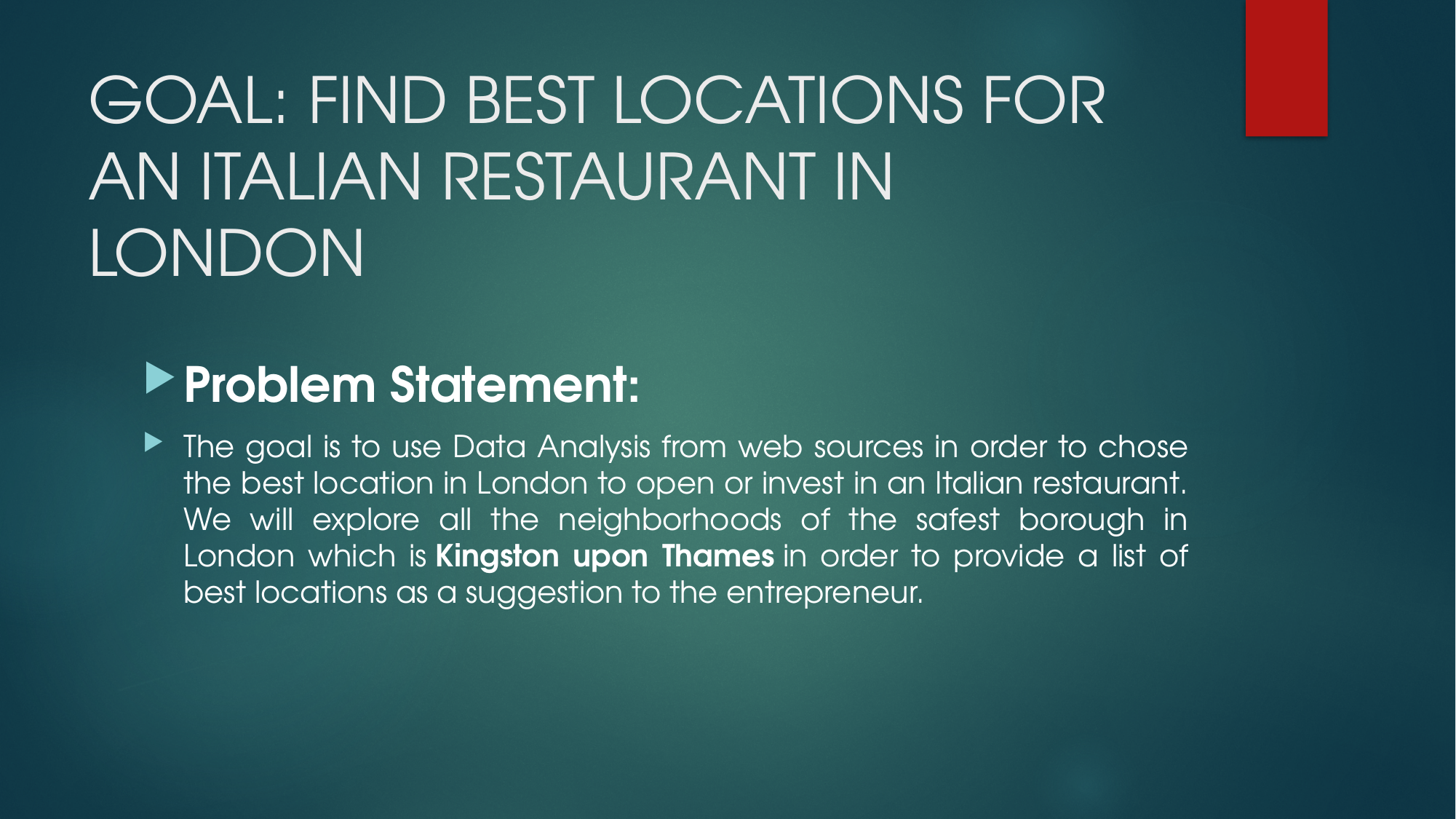

# GOAL: FIND BEST LOCATIONS FOR AN ITALIAN RESTAURANT IN LONDON

Problem Statement:
The goal is to use Data Analysis from web sources in order to chose the best location in London to open or invest in an Italian restaurant. We will explore all the neighborhoods of the safest borough in London which is Kingston upon Thames in order to provide a list of best locations as a suggestion to the entrepreneur.